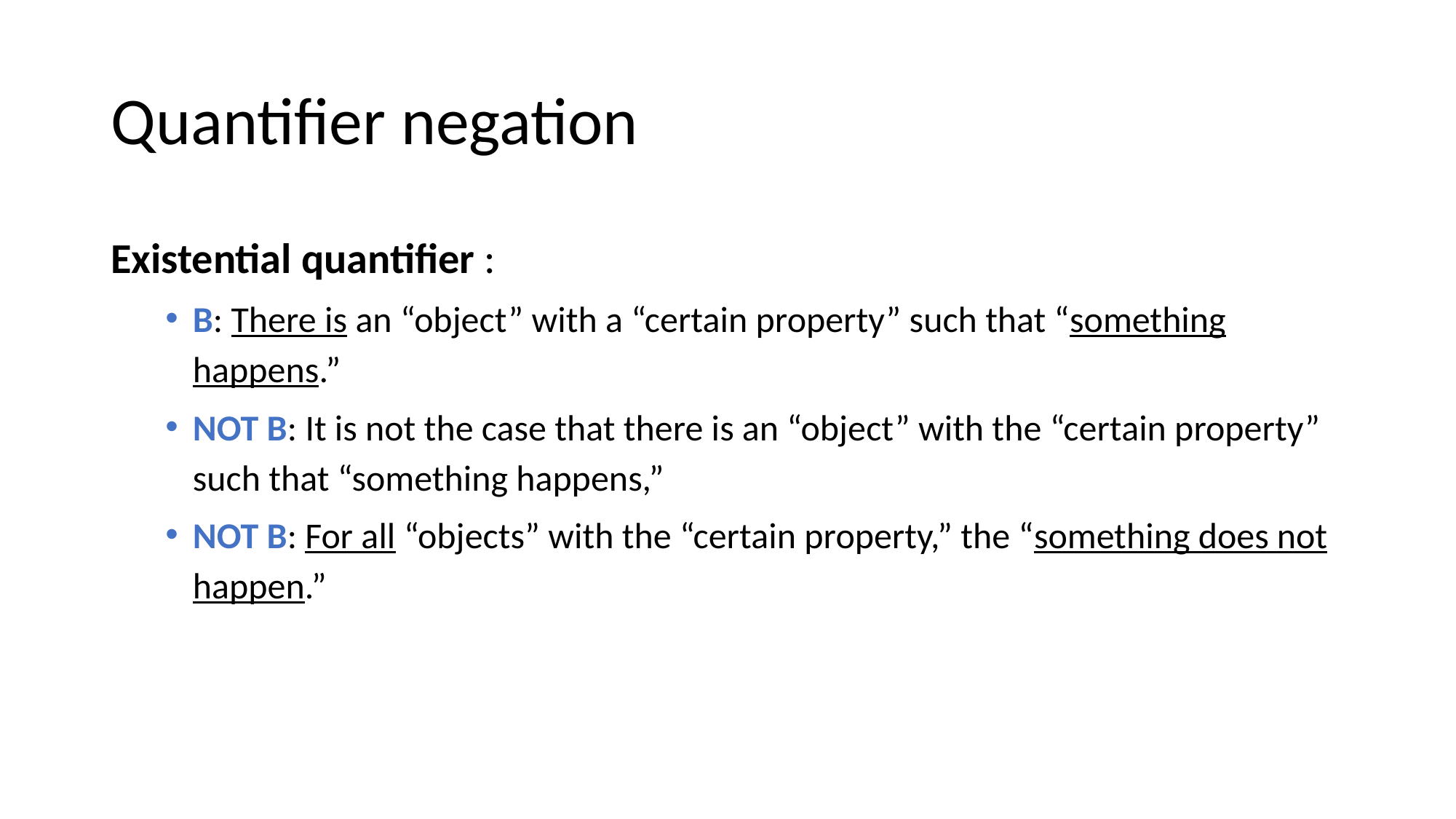

# Quantifier negation
Existential quantifier :
B: There is an “object” with a “certain property” such that “something happens.”
NOT B: It is not the case that there is an “object” with the “certain property” such that “something happens,”
NOT B: For all “objects” with the “certain property,” the “something does not happen.”